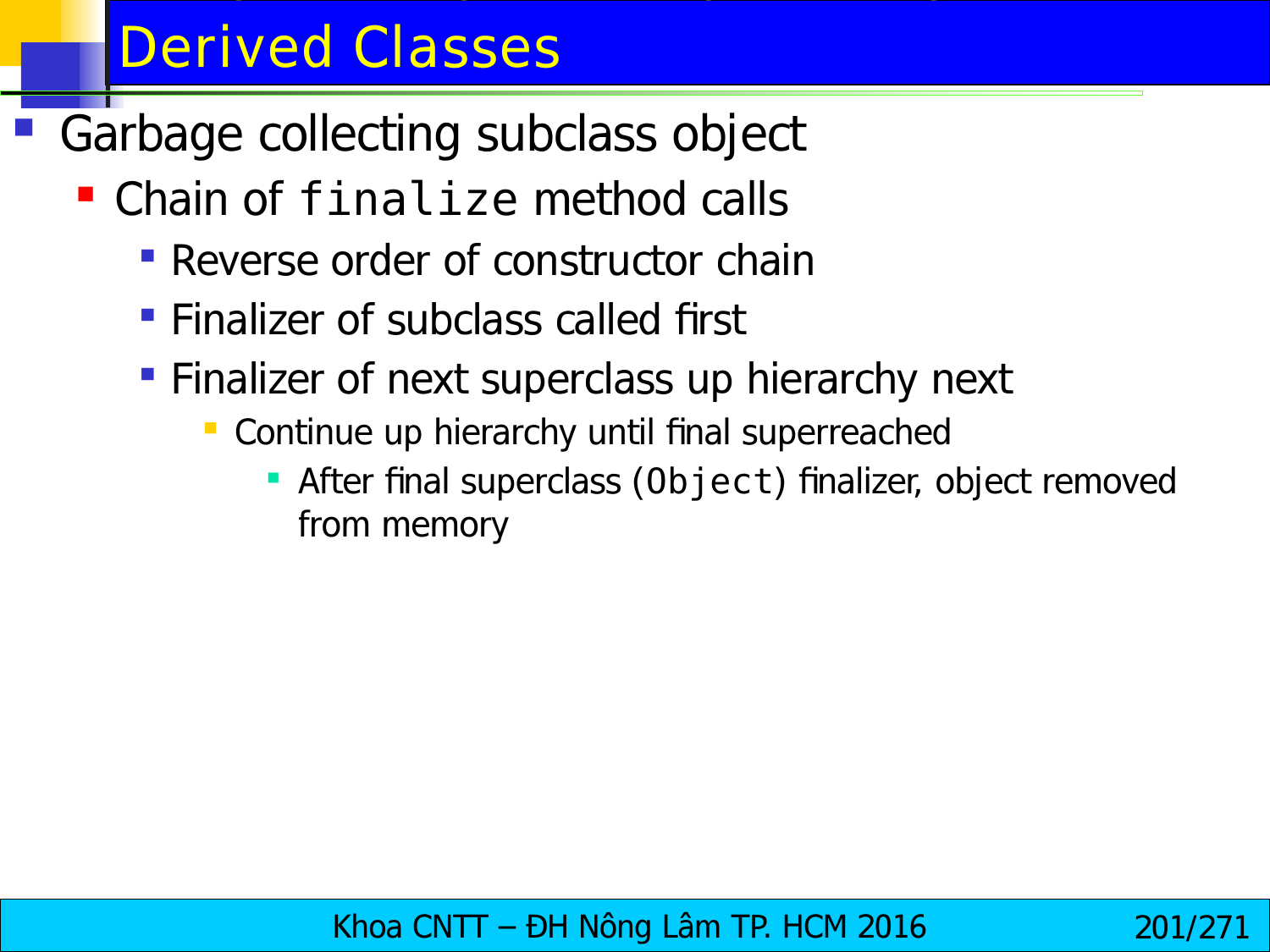

# Constructors and Destructors in Derived Classes
Garbage collecting subclass object
Chain of finalize method calls
Reverse order of constructor chain
Finalizer of subclass called first
Finalizer of next superclass up hierarchy next
Continue up hierarchy until final superreached
After final superclass (Object) finalizer, object removed from memory